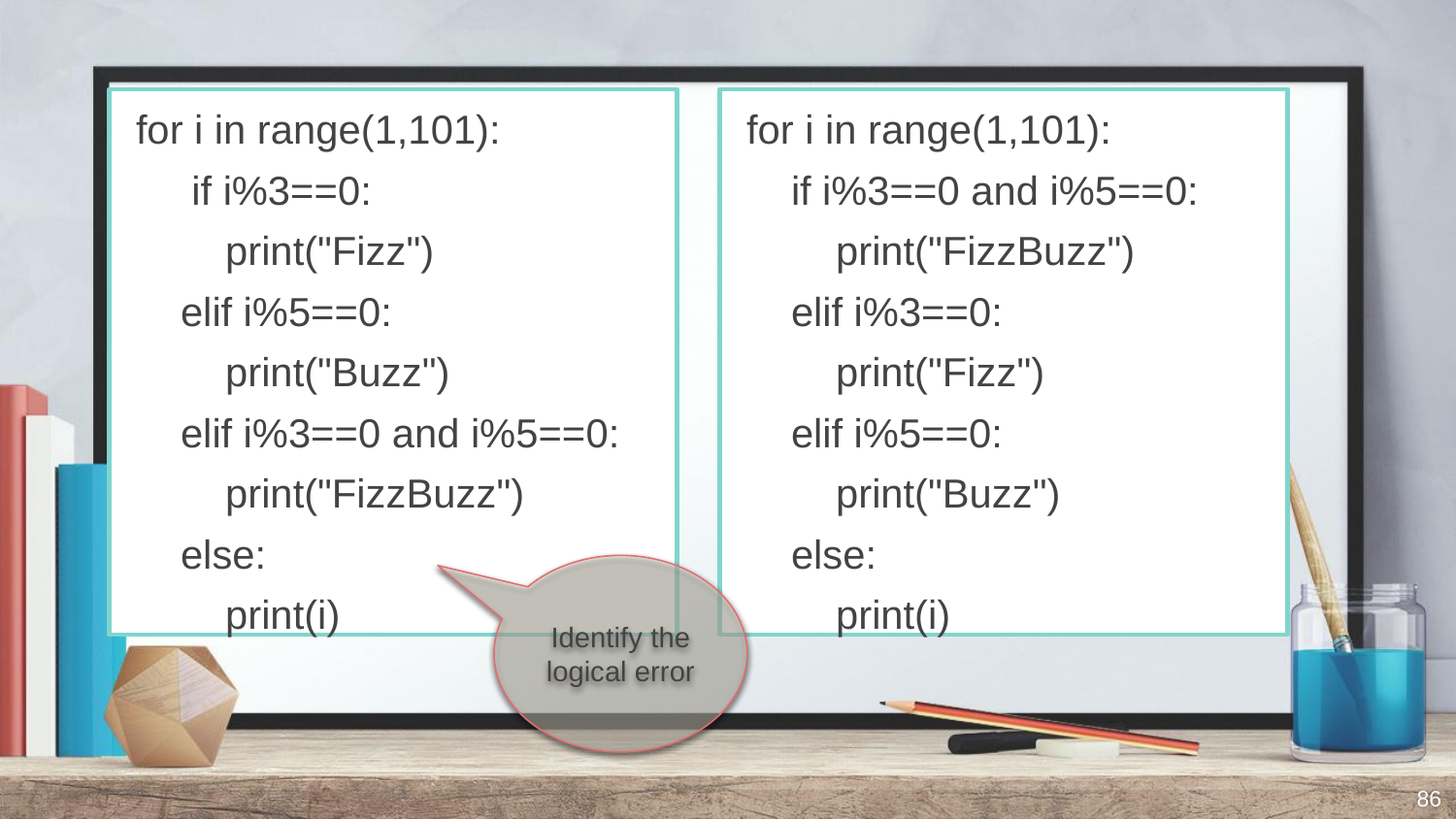

for i in range(1,101):
     if i%3==0:
        print("Fizz")
    elif i%5==0:
        print("Buzz")
    elif i%3==0 and i%5==0:
        print("FizzBuzz")
    else:
        print(i)
for i in range(1,101):
    if i%3==0 and i%5==0:
        print("FizzBuzz")
    elif i%3==0:
        print("Fizz")
    elif i%5==0:
        print("Buzz")
    else:
        print(i)
Identify the logical error
86